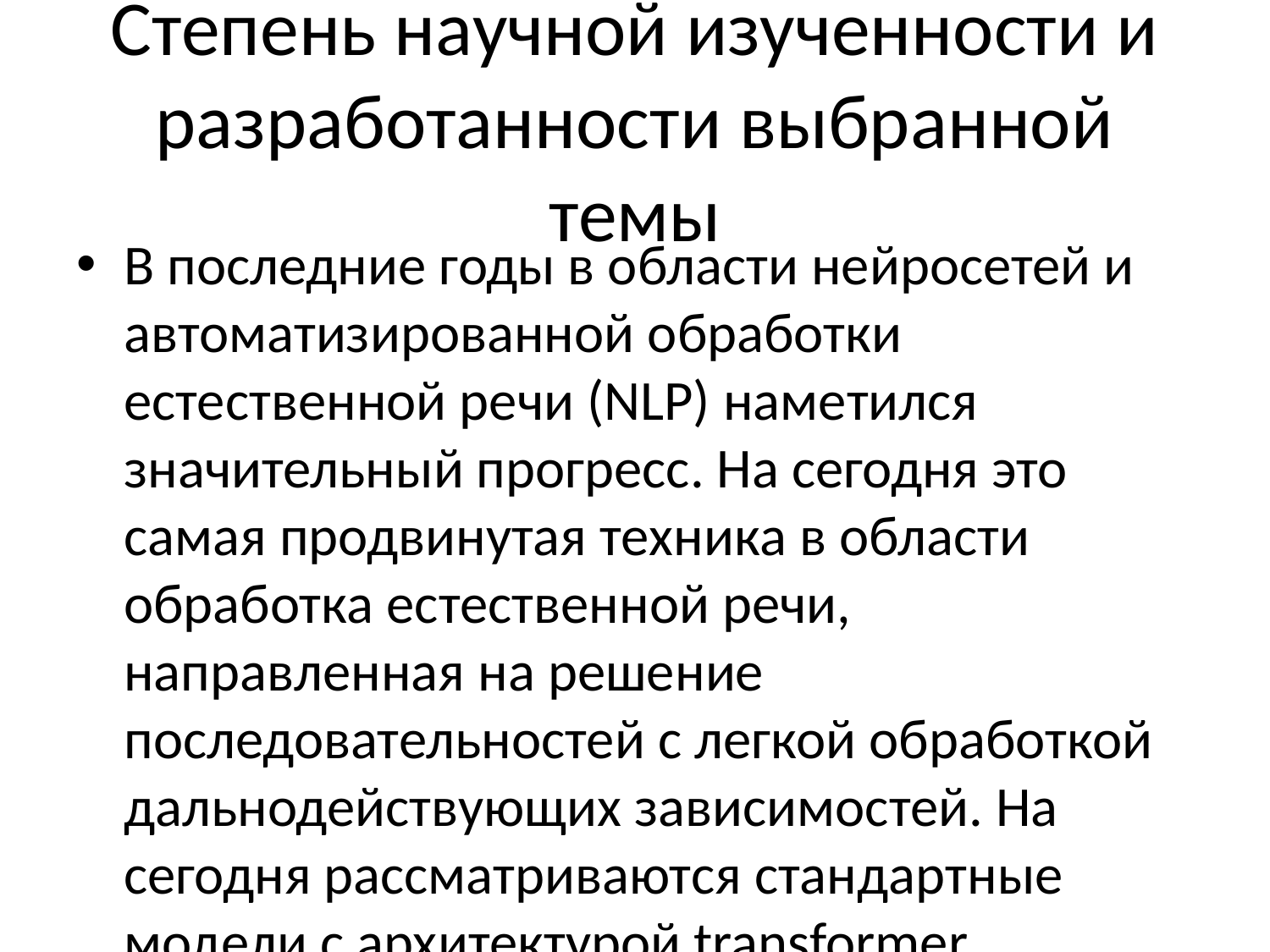

# Степень научной изученности и разработанности выбранной темы
В последние годы в области нейросетей и автоматизированной обработки естественной речи (NLP) наметился значительный прогресс. На сегодня это самая продвинутая техника в области обработка естественной речи, направленная на решение последовательностей с легкой обработкой дальнодействующих зависимостей. На сегодня рассматриваются стандартные модели с архитектурой transformer.